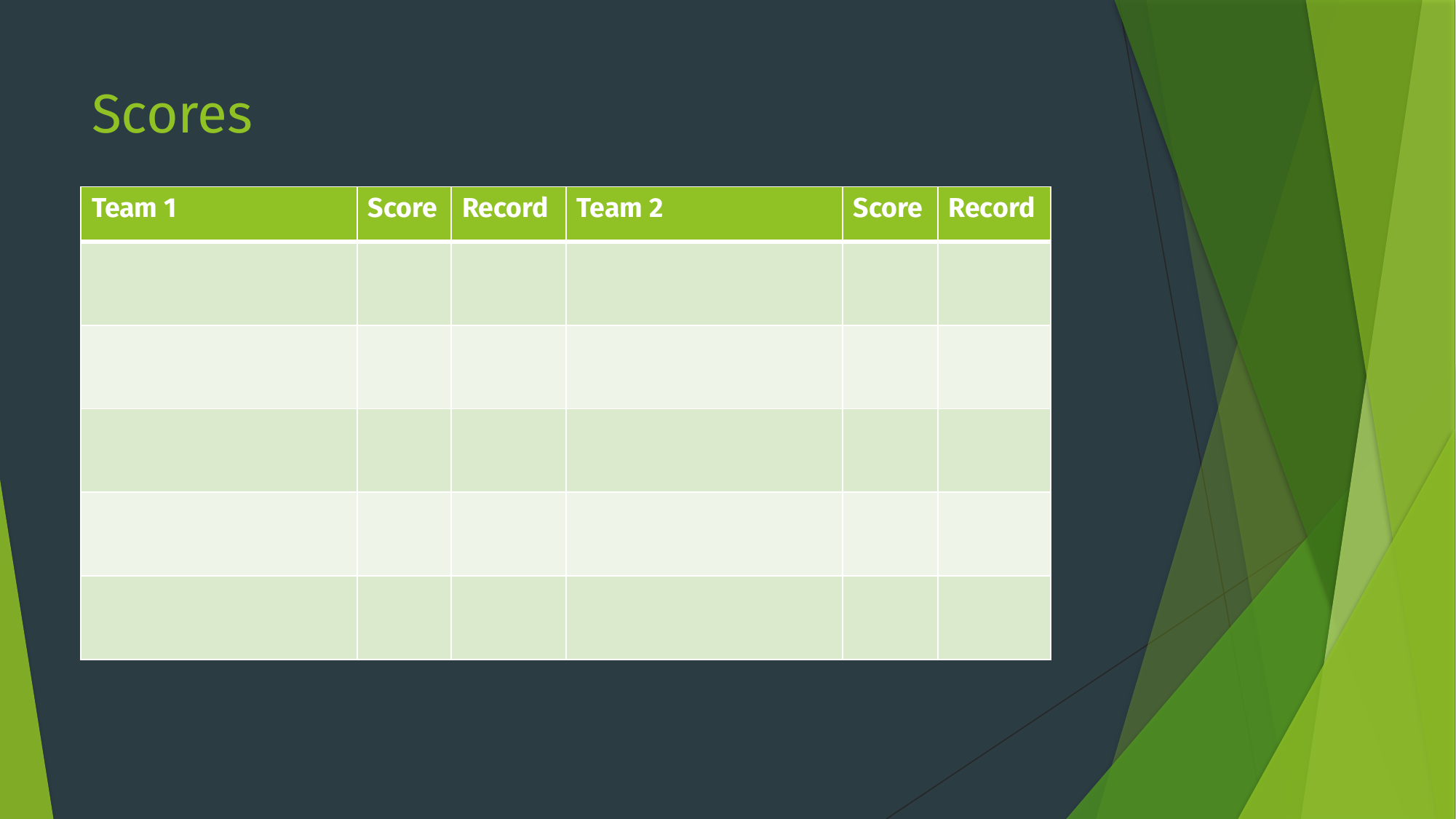

# Scores
| Team 1 | Score | Record | Team 2 | Score | Record |
| --- | --- | --- | --- | --- | --- |
|  |  |  |  |  |  |
|  |  |  |  |  |  |
|  |  |  |  |  |  |
|  |  |  |  |  |  |
|  |  |  |  |  |  |